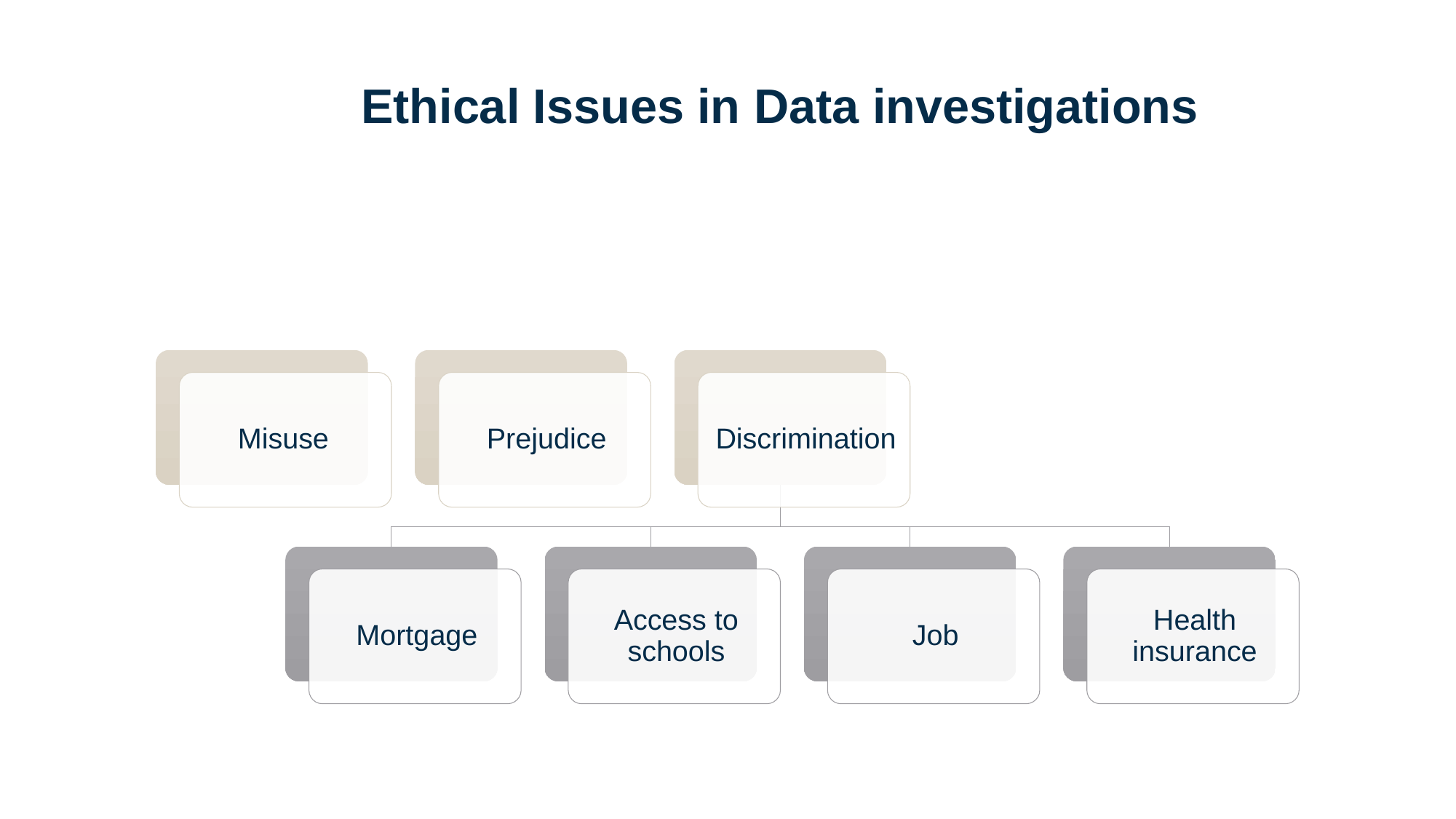

# Ethical Issues in Data investigations
Misuse
Prejudice
Discrimination
Mortgage
Access to schools
Job
Health insurance